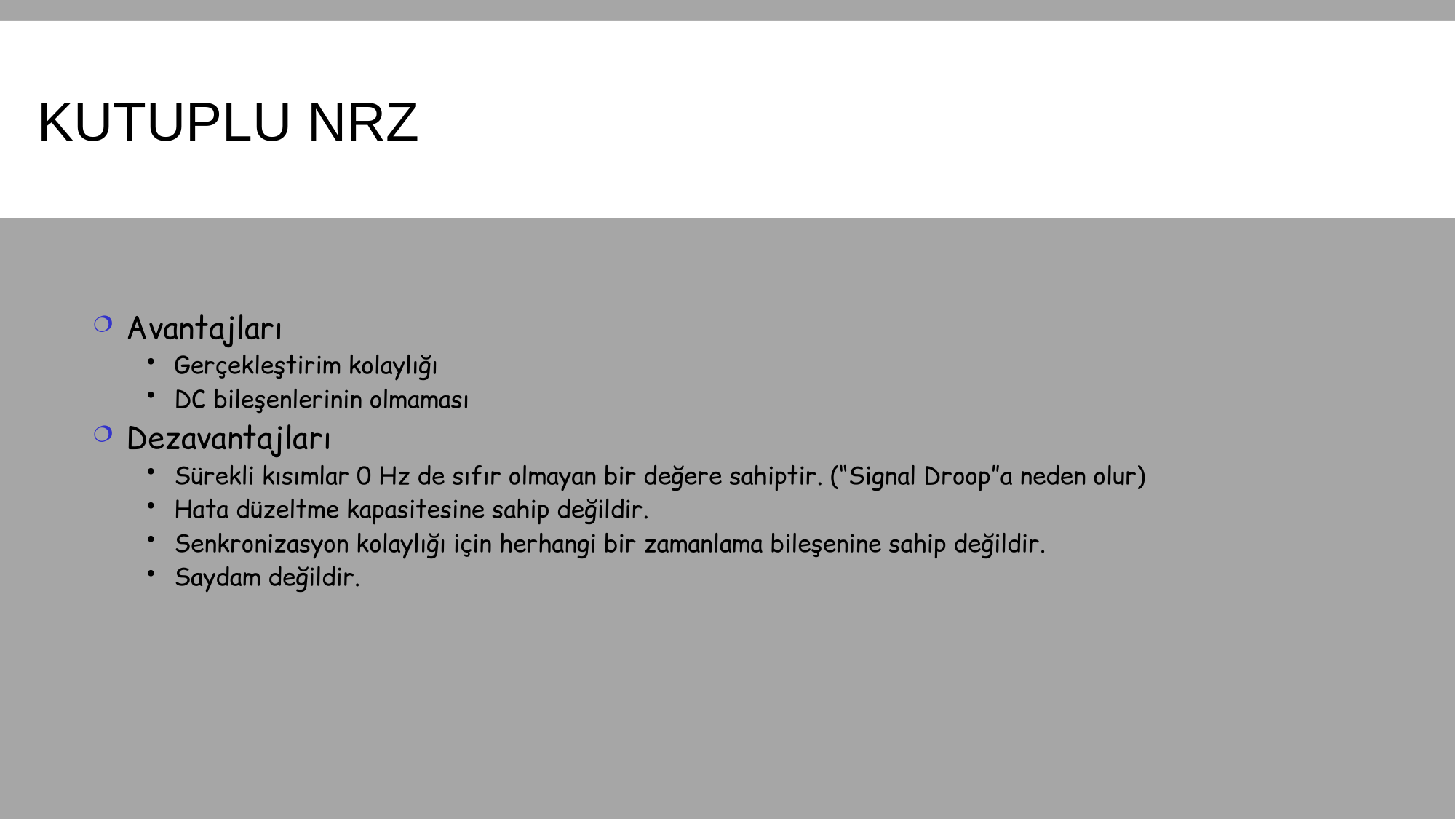

# kutuplu NRZ

Avantajları
Gerçekleştirim kolaylığı
DC bileşenlerinin olmaması
Dezavantajları
Sürekli kısımlar 0 Hz de sıfır olmayan bir değere sahiptir. (“Signal Droop”a neden olur)
Hata düzeltme kapasitesine sahip değildir.
Senkronizasyon kolaylığı için herhangi bir zamanlama bileşenine sahip değildir.
Saydam değildir.